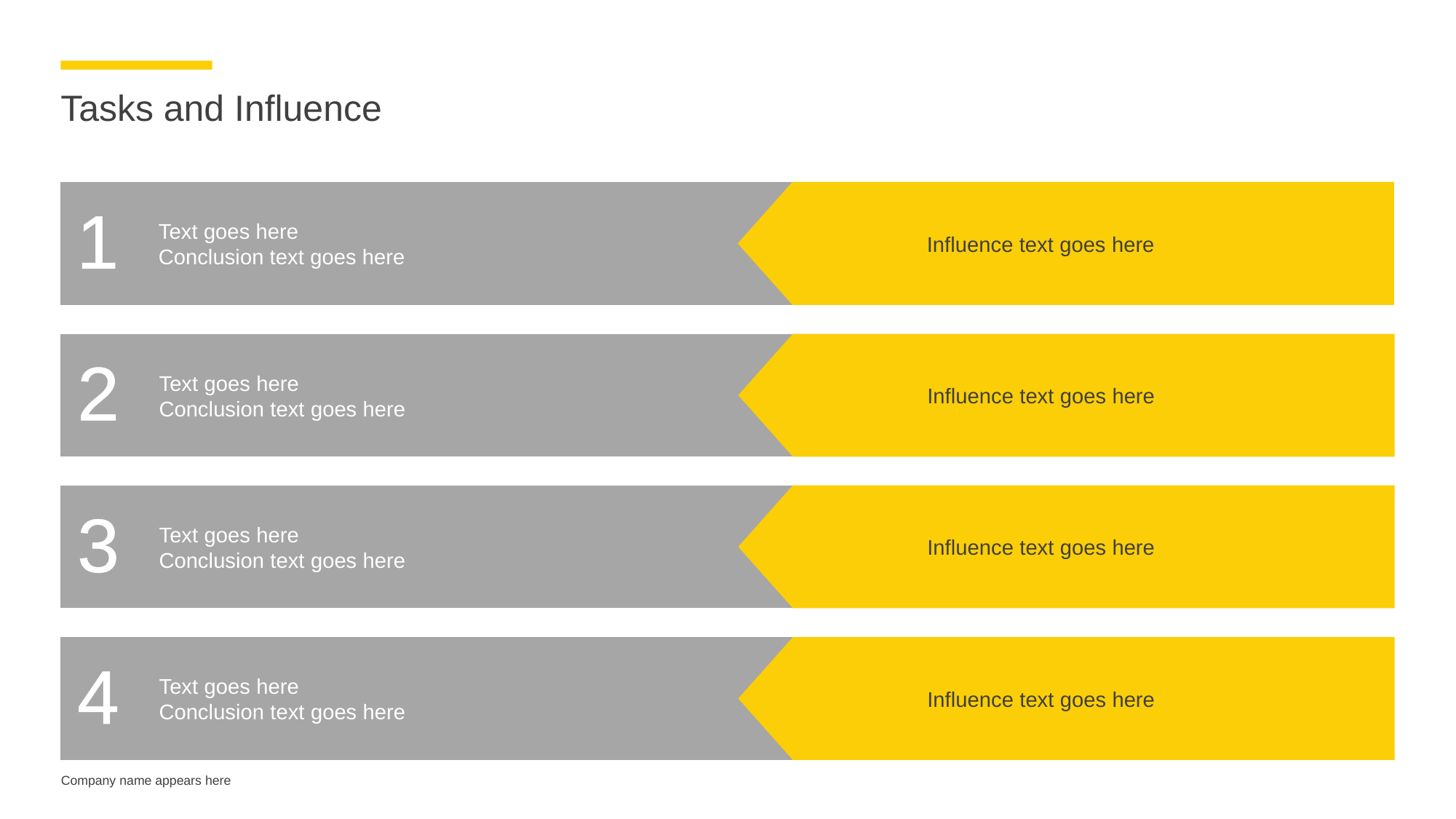

# Tasks and Influence
Text goes here
Conclusion text goes here
Influence text goes here
1
Text goes here
Conclusion text goes here
Influence text goes here
2
Text goes here
Conclusion text goes here
Influence text goes here
3
Text goes here
Conclusion text goes here
Influence text goes here
4